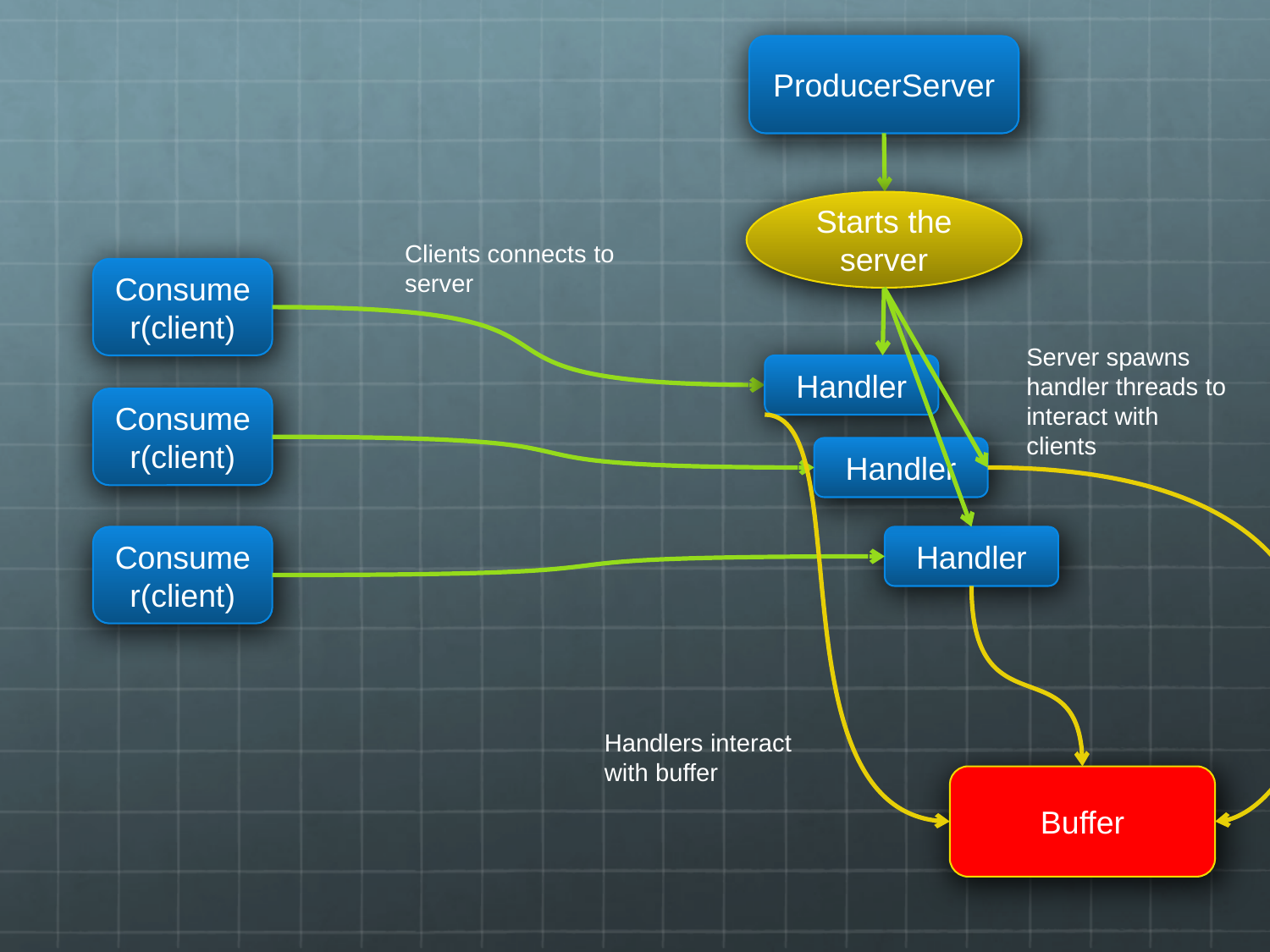

ProducerServer
Starts the server
Clients connects to server
Consumer(client)
Server spawns handler threads to interact with clients
Handler
Consumer(client)
Handler
Consumer(client)
Handler
Handlers interact with buffer
Buffer